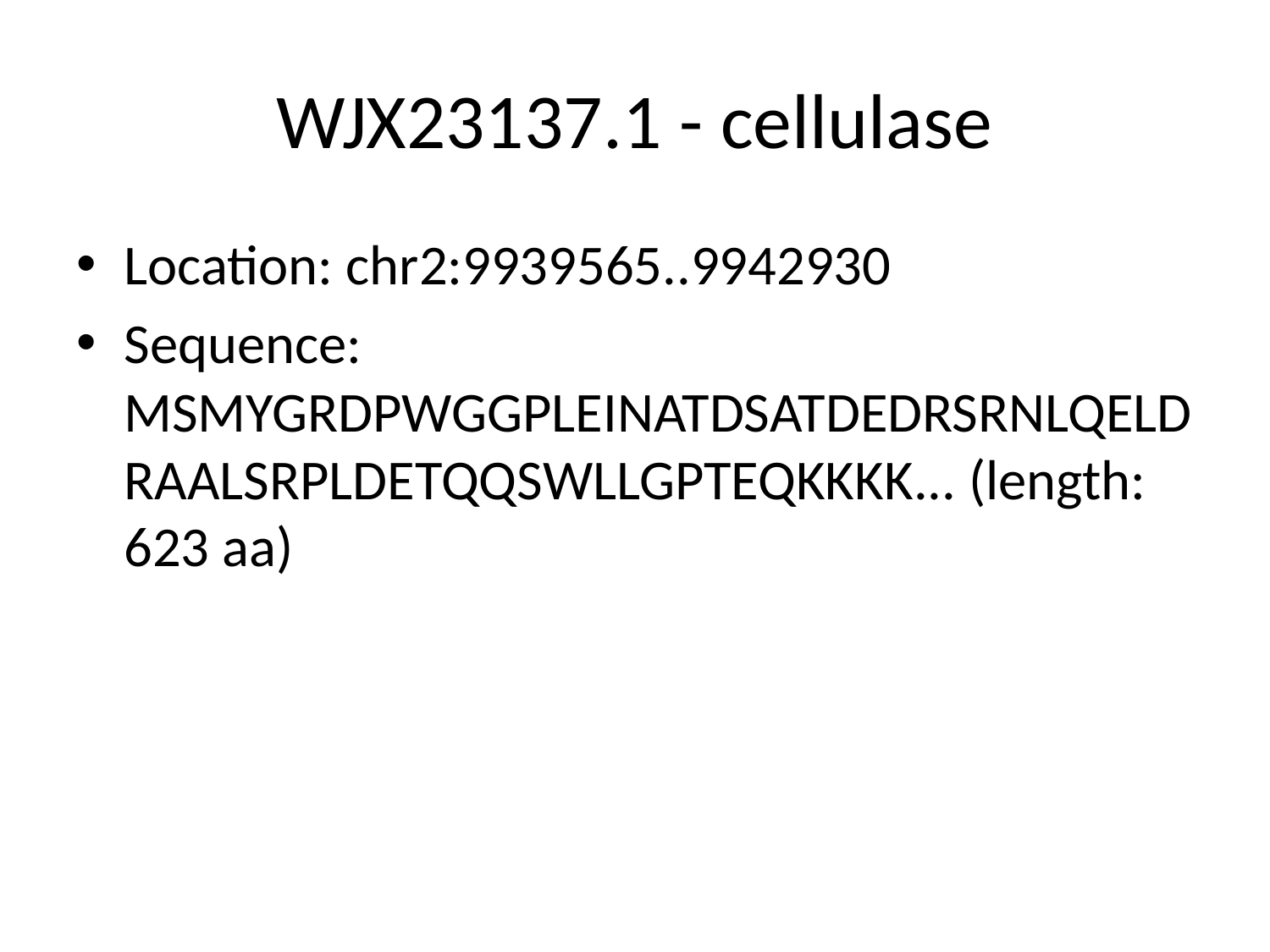

# WJX23137.1 - cellulase
Location: chr2:9939565..9942930
Sequence: MSMYGRDPWGGPLEINATDSATDEDRSRNLQELDRAALSRPLDETQQSWLLGPTEQKKKK... (length: 623 aa)